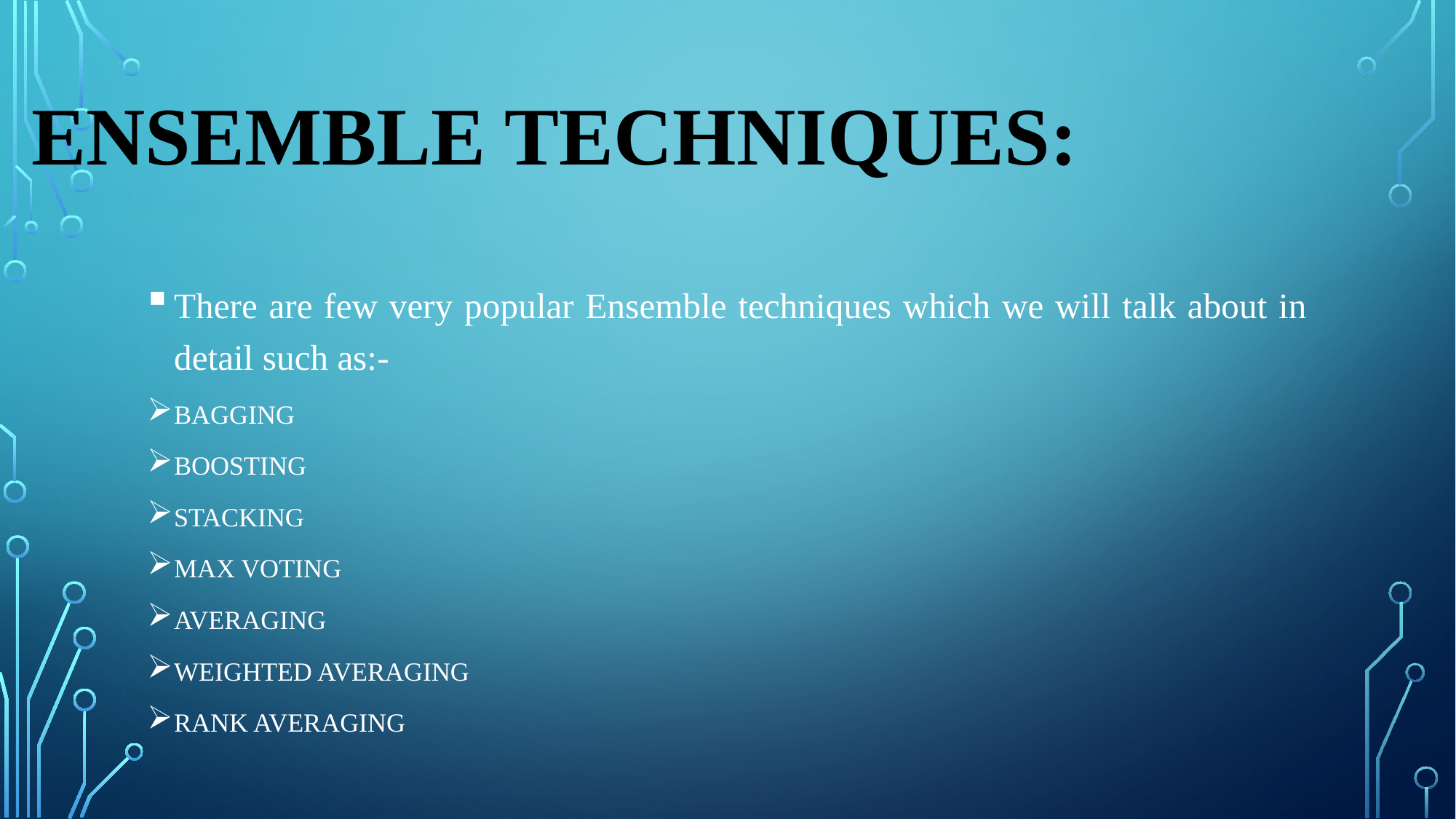

# Ensemble techniques:
There are few very popular Ensemble techniques which we will talk about in detail such as:-
BAGGING
BOOSTING
STACKING
MAX VOTING
AVERAGING
WEIGHTED AVERAGING
RANK AVERAGING